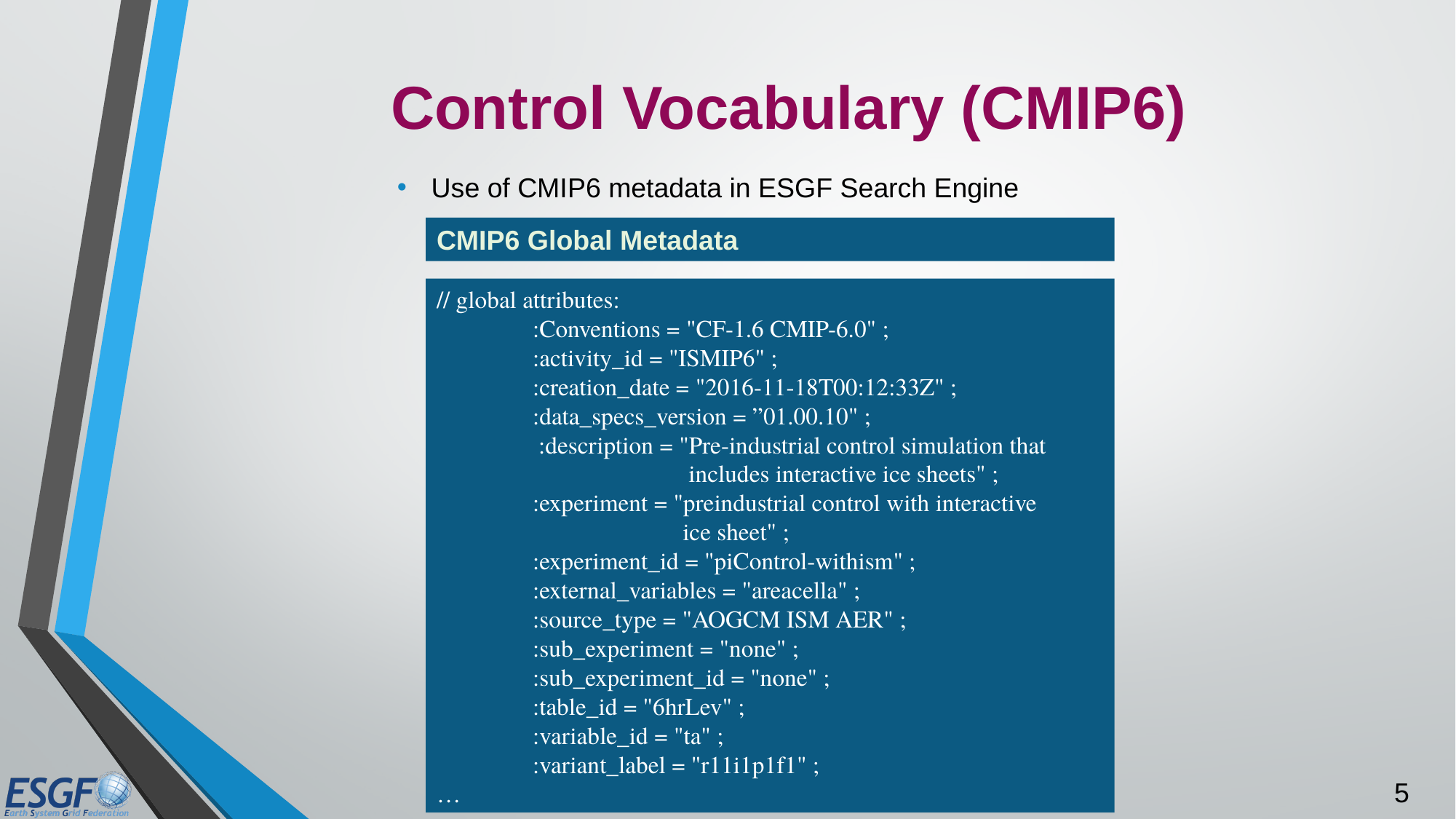

# Control Vocabulary (CMIP6)
Use of CMIP6 metadata in ESGF Search Engine
CMIP6 Global Metadata
// global attributes:
                :Conventions = "CF-1.6 CMIP-6.0" ;
                :activity_id = "ISMIP6" ;
                :creation_date = "2016-11-18T00:12:33Z" ;
                :data_specs_version = ”01.00.10" ;
                 :description = "Pre-industrial control simulation that
                                          includes interactive ice sheets" ;
                :experiment = "preindustrial control with interactive
                                         ice sheet" ;
                :experiment_id = "piControl-withism" ;
                :external_variables = "areacella" ;
                :source_type = "AOGCM ISM AER" ;
                :sub_experiment = "none" ;
                :sub_experiment_id = "none" ;
                :table_id = "6hrLev" ;
                :variable_id = "ta" ;
                :variant_label = "r11i1p1f1" ;
…